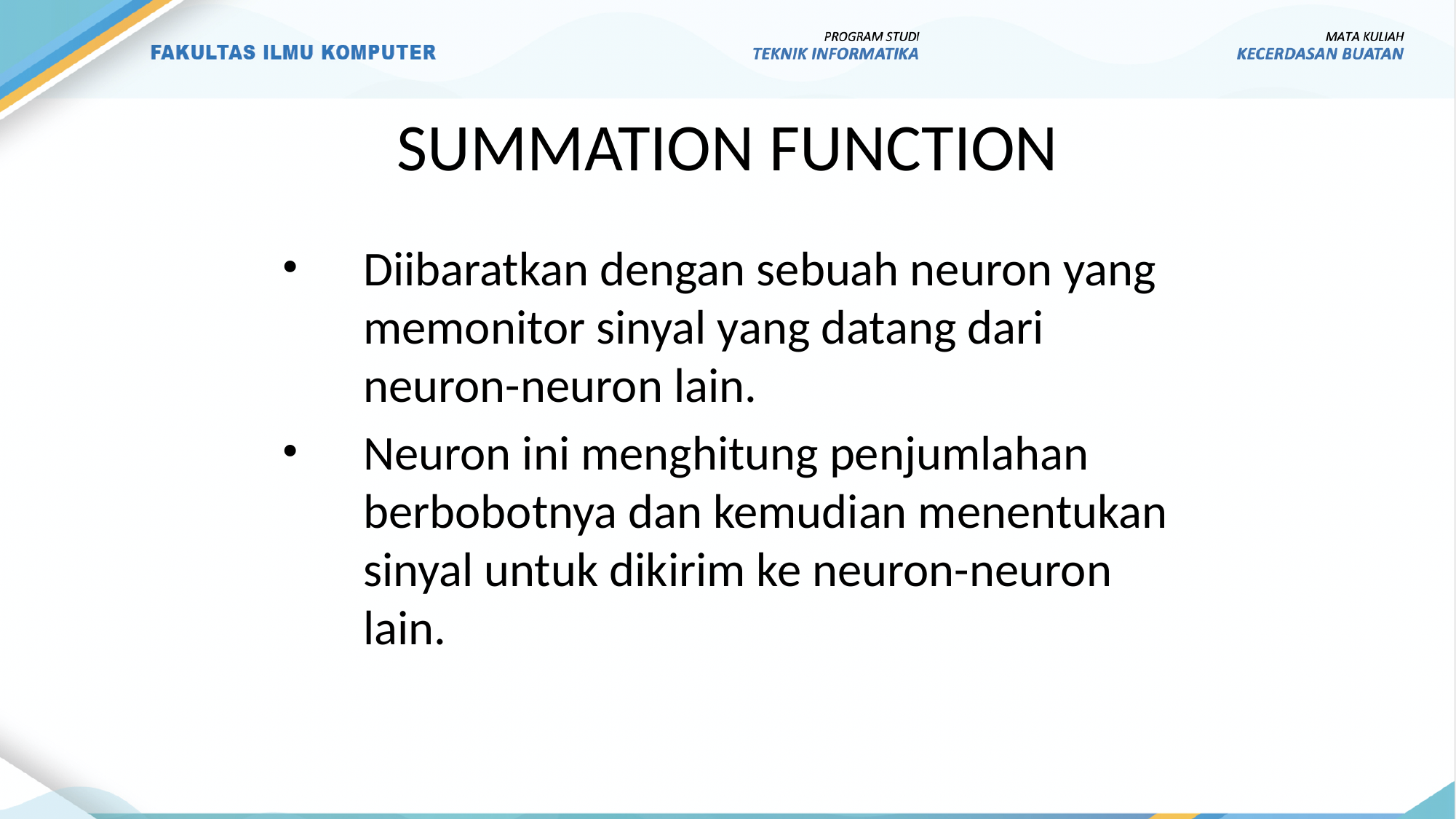

# SUMMATION FUNCTION
Diibaratkan dengan sebuah neuron yang memonitor sinyal yang datang dari neuron-neuron lain.
Neuron ini menghitung penjumlahan berbobotnya dan kemudian menentukan sinyal untuk dikirim ke neuron-neuron lain.